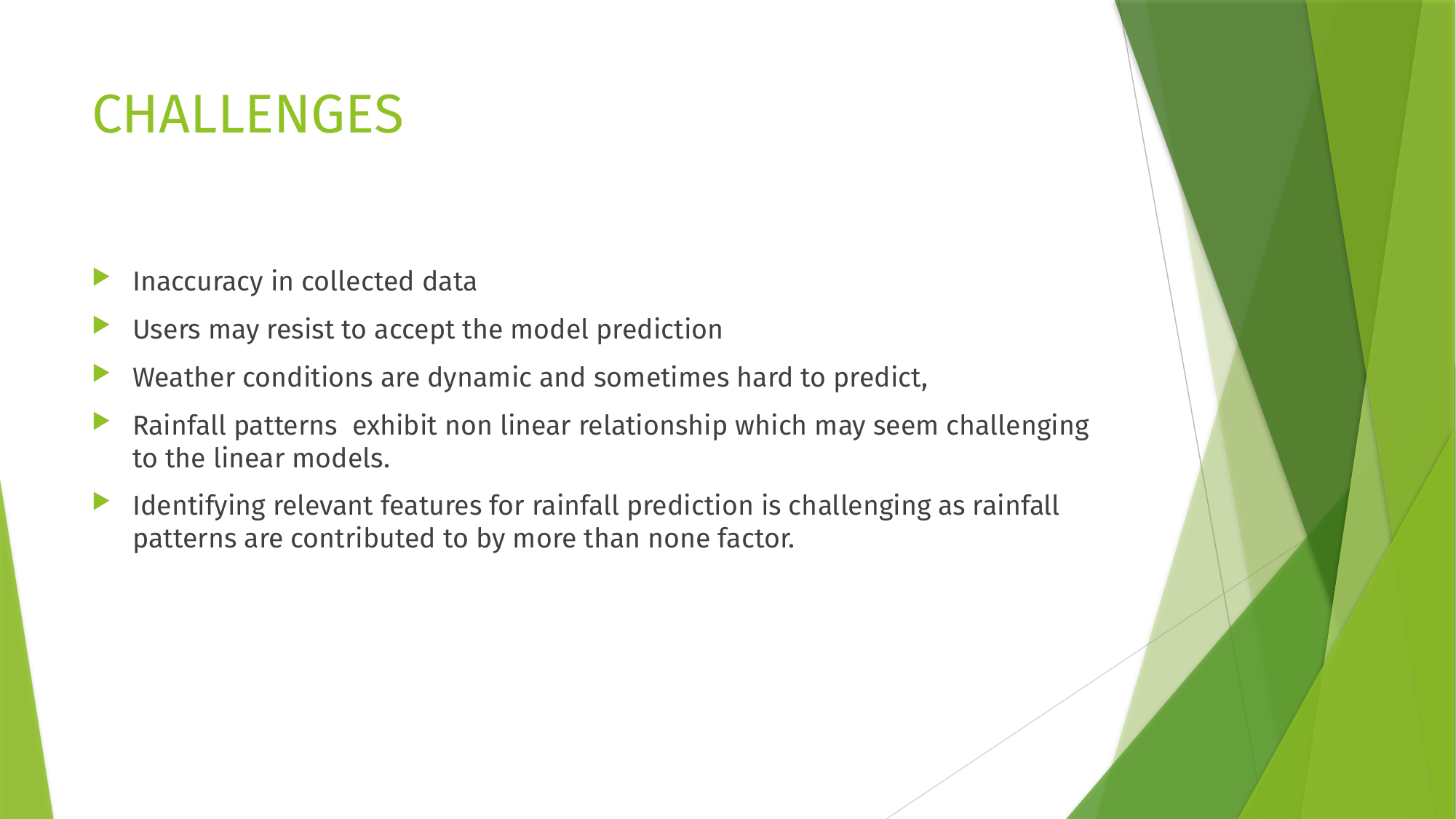

# CHALLENGES
Inaccuracy in collected data
Users may resist to accept the model prediction
Weather conditions are dynamic and sometimes hard to predict,
Rainfall patterns  exhibit non linear relationship which may seem challenging to the linear models.
Identifying relevant features for rainfall prediction is challenging as rainfall patterns are contributed to by more than none factor.